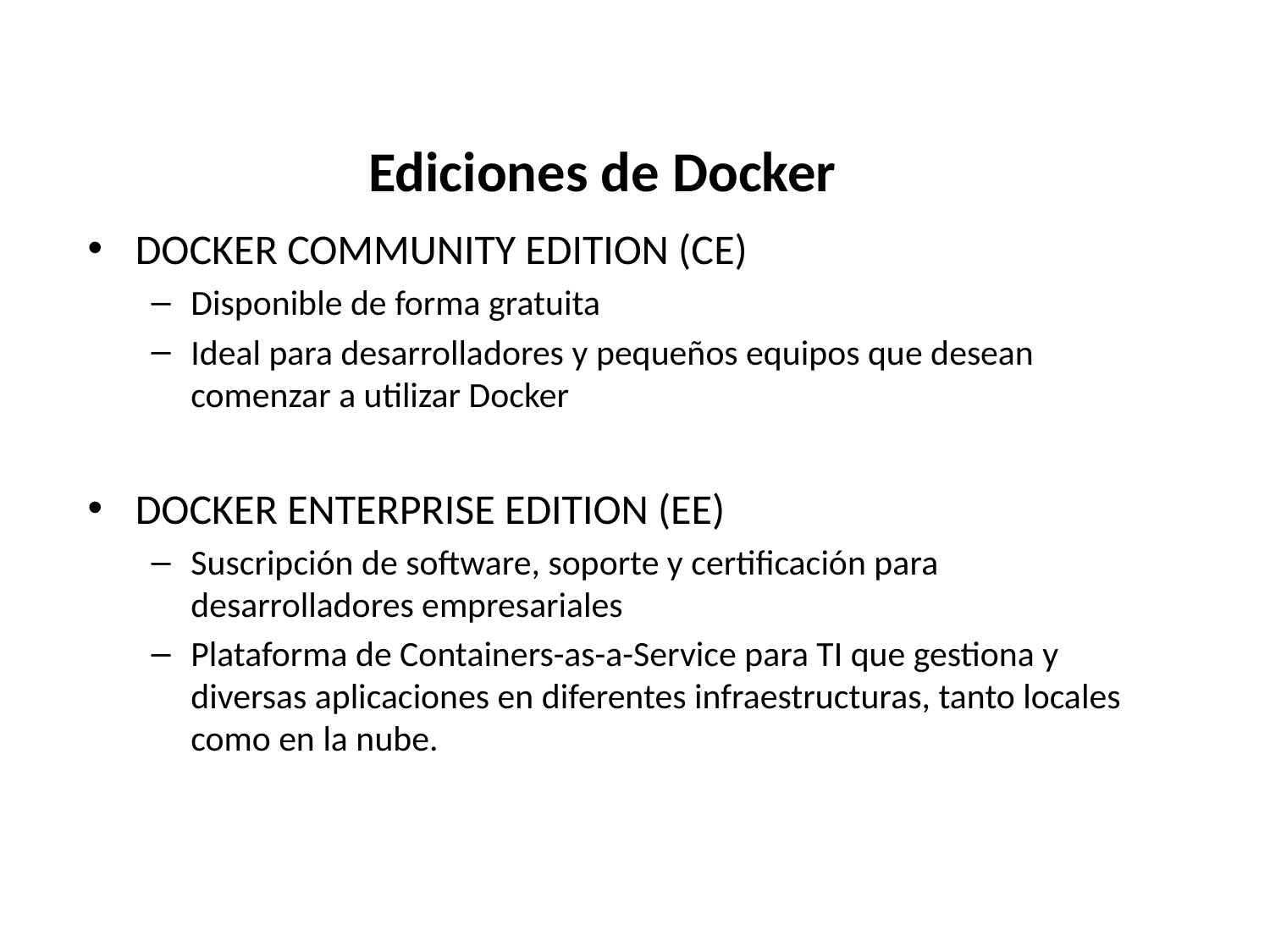

# Ediciones de Docker
DOCKER COMMUNITY EDITION (CE)
Disponible de forma gratuita
Ideal para desarrolladores y pequeños equipos que desean comenzar a utilizar Docker

DOCKER ENTERPRISE EDITION (EE)
Suscripción de software, soporte y certificación para desarrolladores empresariales
Plataforma de Containers-as-a-Service para TI que gestiona y diversas aplicaciones en diferentes infraestructuras, tanto locales como en la nube.